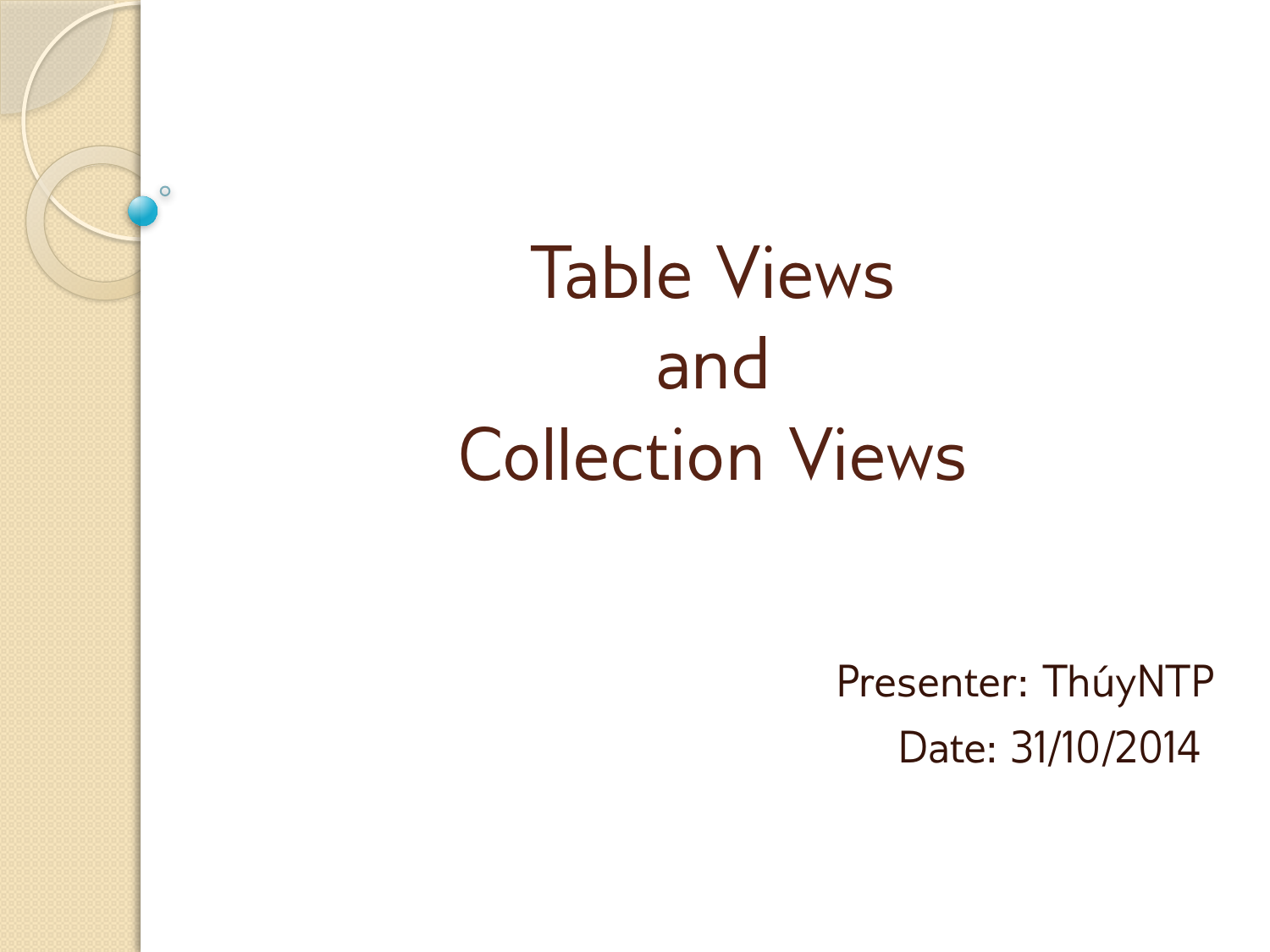

# Table Views and Collection Views
Presenter: ThúyNTP
Date: 31/10/2014